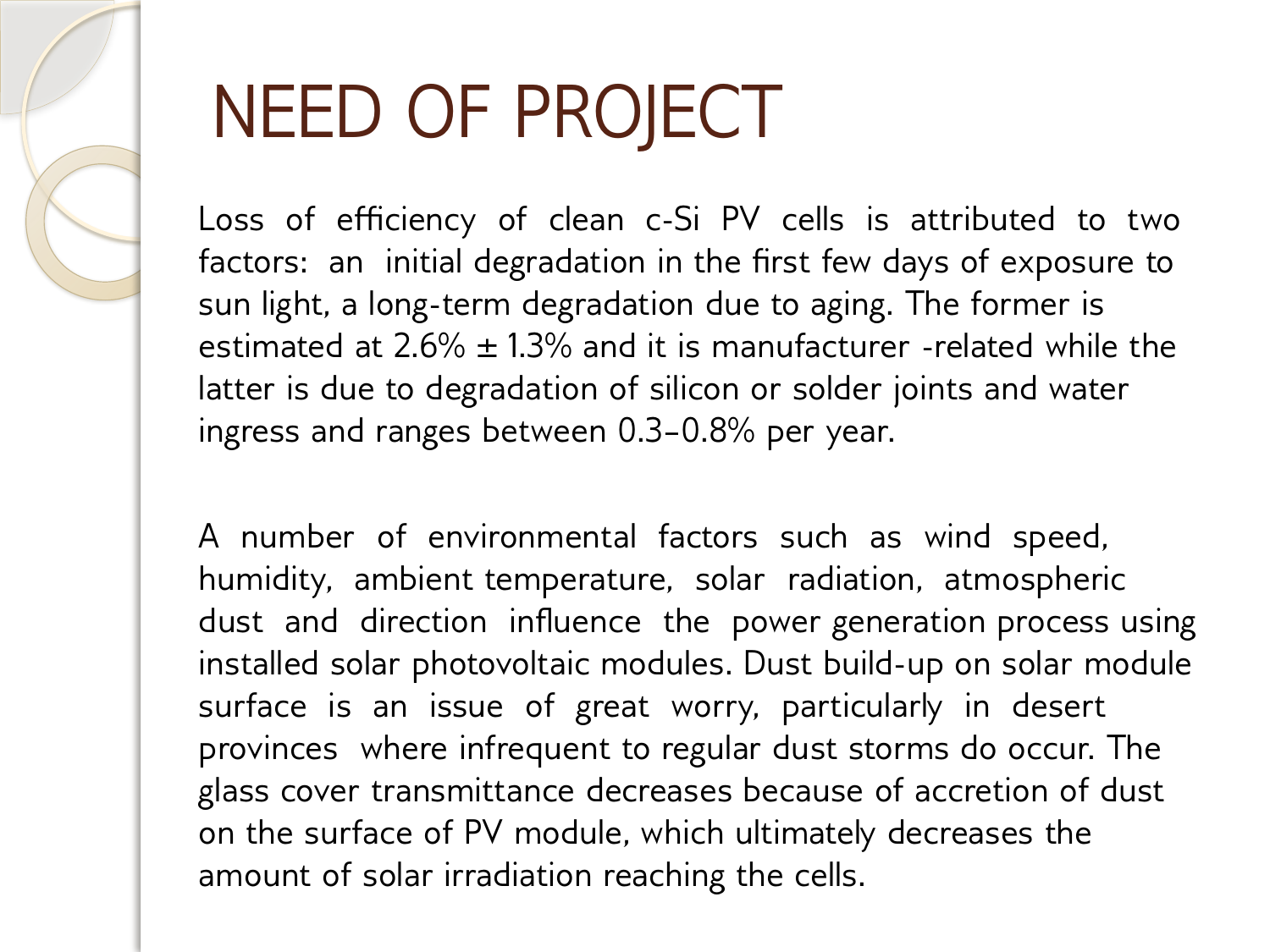

# NEED OF PROJECT

Loss  of  efficiency  of  clean  c-Si  PV  cells  is  attributed  to  two  factors:  an  initial degradation in the first few days of exposure to sun light, a long-term degradation due to aging. The former is estimated at 2.6% ± 1.3% and it is manufacturer -related while the latter is due to degradation of silicon or solder joints and water ingress and ranges between 0.3–0.8% per year.

A  number  of  environmental  factors  such  as  wind  speed,  humidity,  ambient temperature,  solar  radiation,  atmospheric  dust  and  direction  influence  the  power generation process using installed solar photovoltaic modules. Dust build-up on solar module  surface  is  an  issue  of  great  worry,  particularly  in  desert  provinces  where infrequent to regular dust storms do occur. The  glass cover transmittance decreases because of accretion of dust on the surface of PV module, which ultimately decreases the amount of solar irradiation reaching the cells.